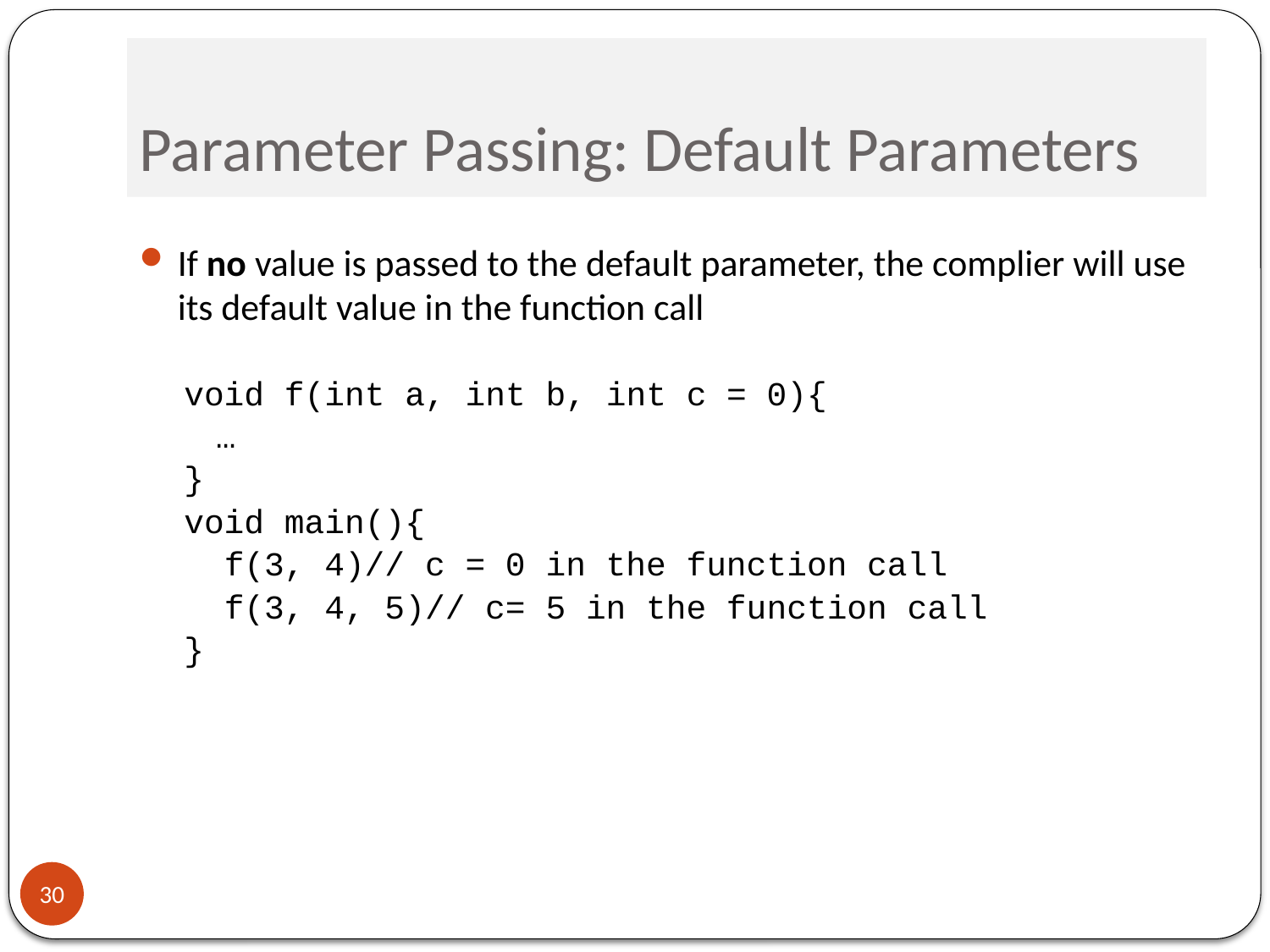

# Parameter Passing: Default Parameters
If no value is passed to the default parameter, the complier will use its default value in the function call

void f(int a, int b, int c = 0){
	…
}
void main(){
  f(3, 4)// c = 0 in the function call
  f(3, 4, 5)// c= 5 in the function call
}

30